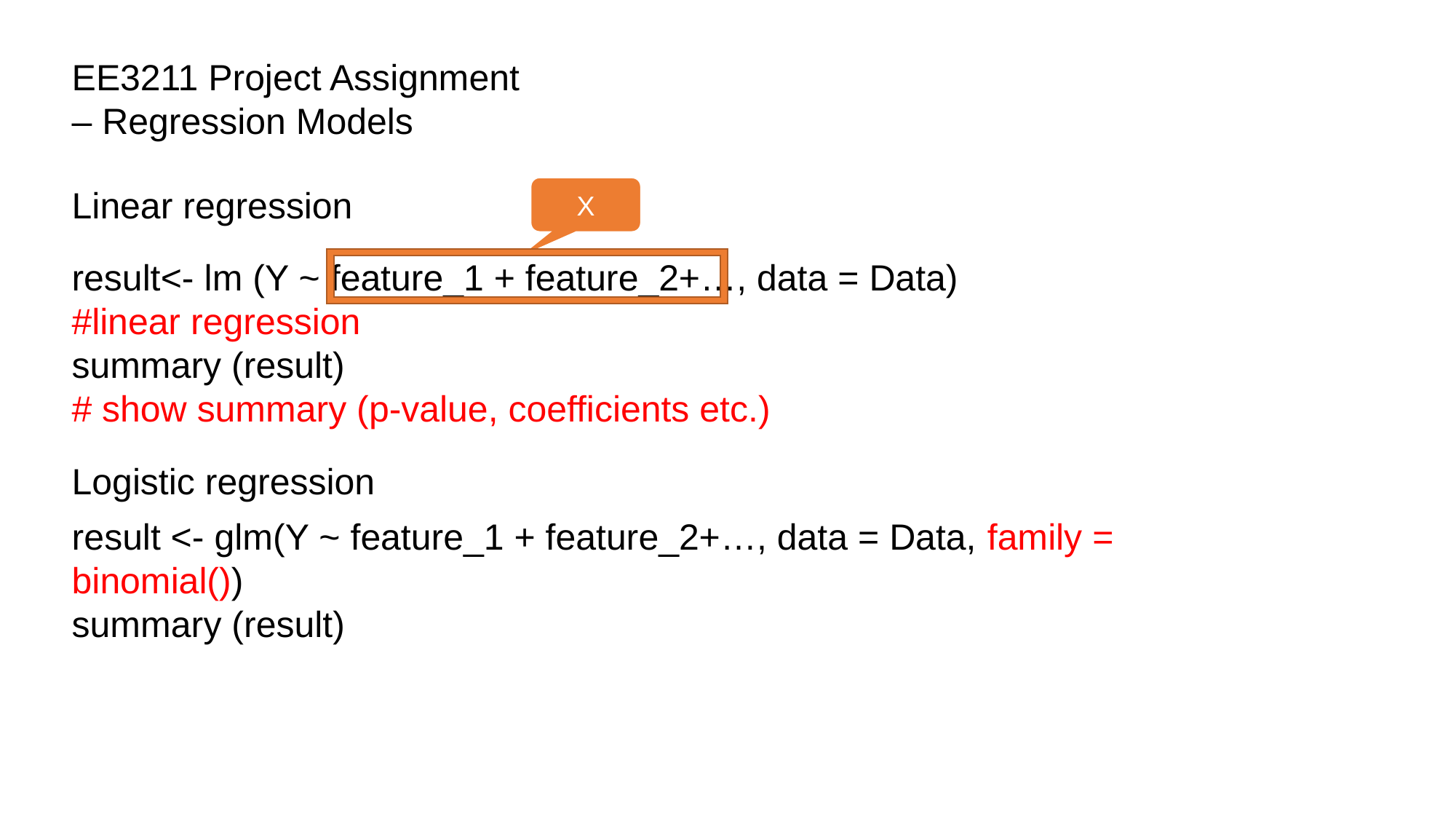

EE3211 Project Assignment
– Regression Models
X
Linear regression
result<- lm (Y ~ feature_1 + feature_2+…, data = Data)
#linear regression
summary (result)
# show summary (p-value, coefficients etc.)

Logistic regression
result <- glm(Y ~ feature_1 + feature_2+…, data = Data, family = binomial())
summary (result)